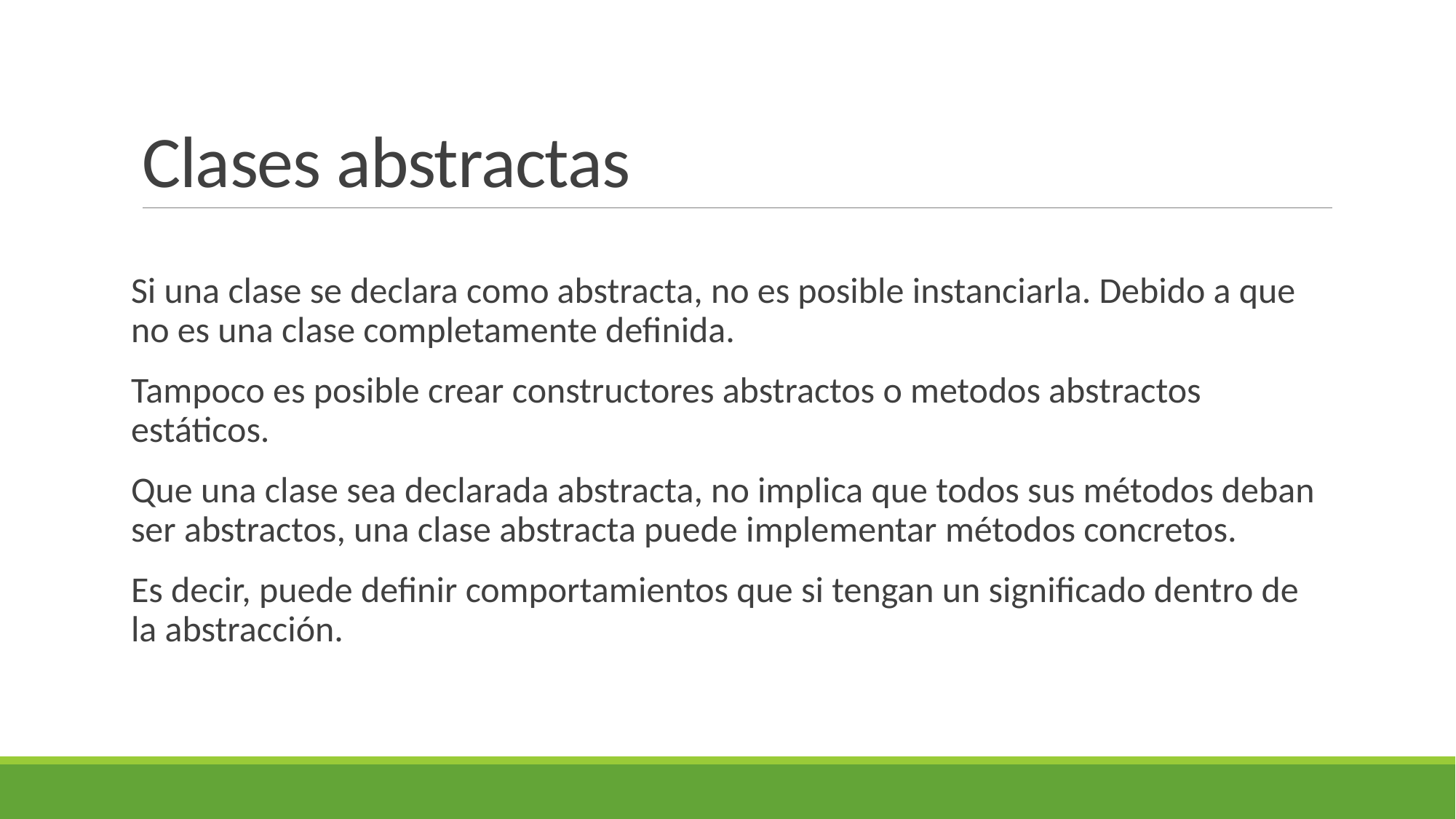

# Clases abstractas
Si una clase se declara como abstracta, no es posible instanciarla. Debido a que no es una clase completamente definida.
Tampoco es posible crear constructores abstractos o metodos abstractos estáticos.
Que una clase sea declarada abstracta, no implica que todos sus métodos deban ser abstractos, una clase abstracta puede implementar métodos concretos.
Es decir, puede definir comportamientos que si tengan un significado dentro de la abstracción.